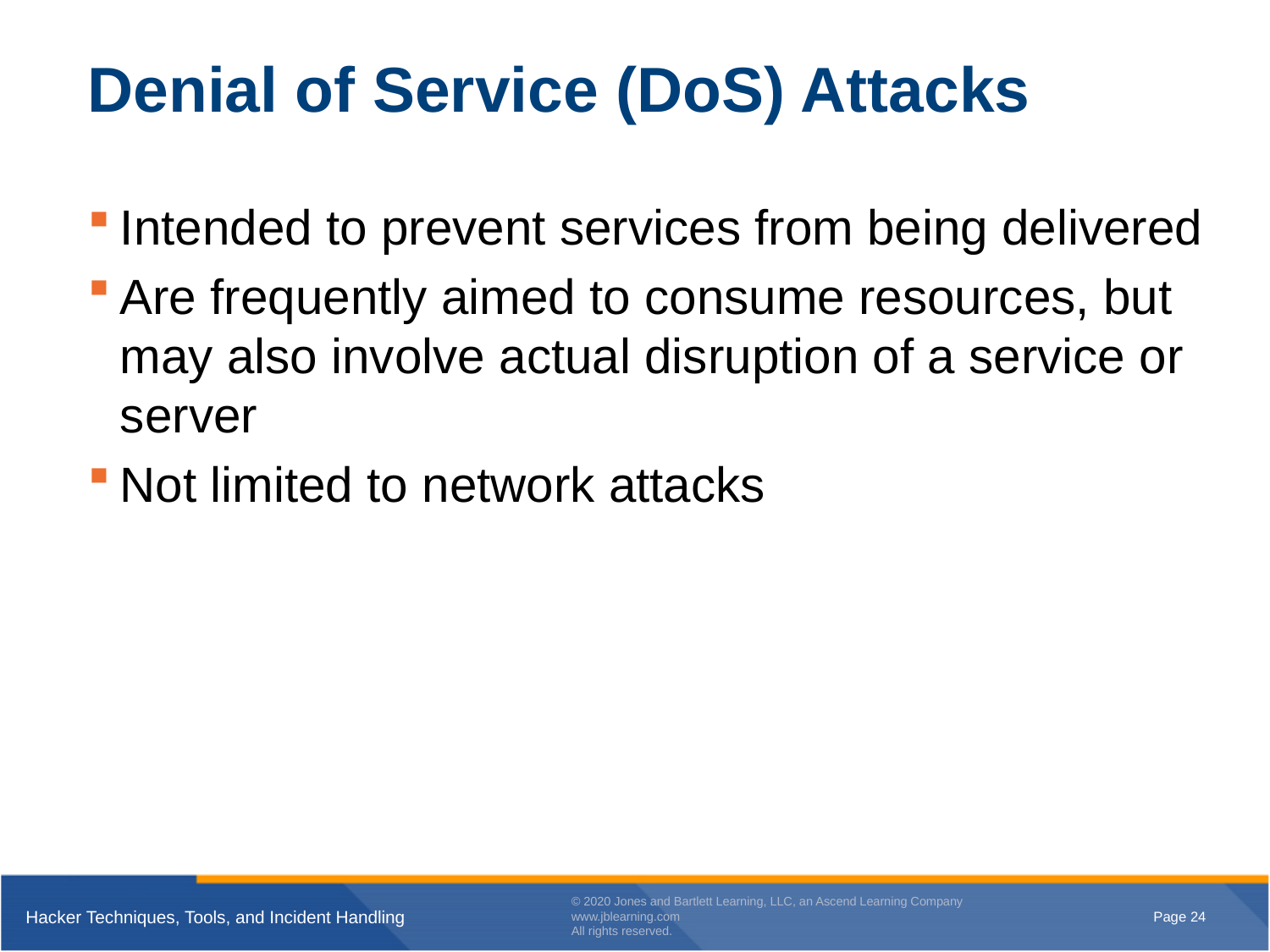

# Denial of Service (DoS) Attacks
Intended to prevent services from being delivered
Are frequently aimed to consume resources, but may also involve actual disruption of a service or server
Not limited to network attacks